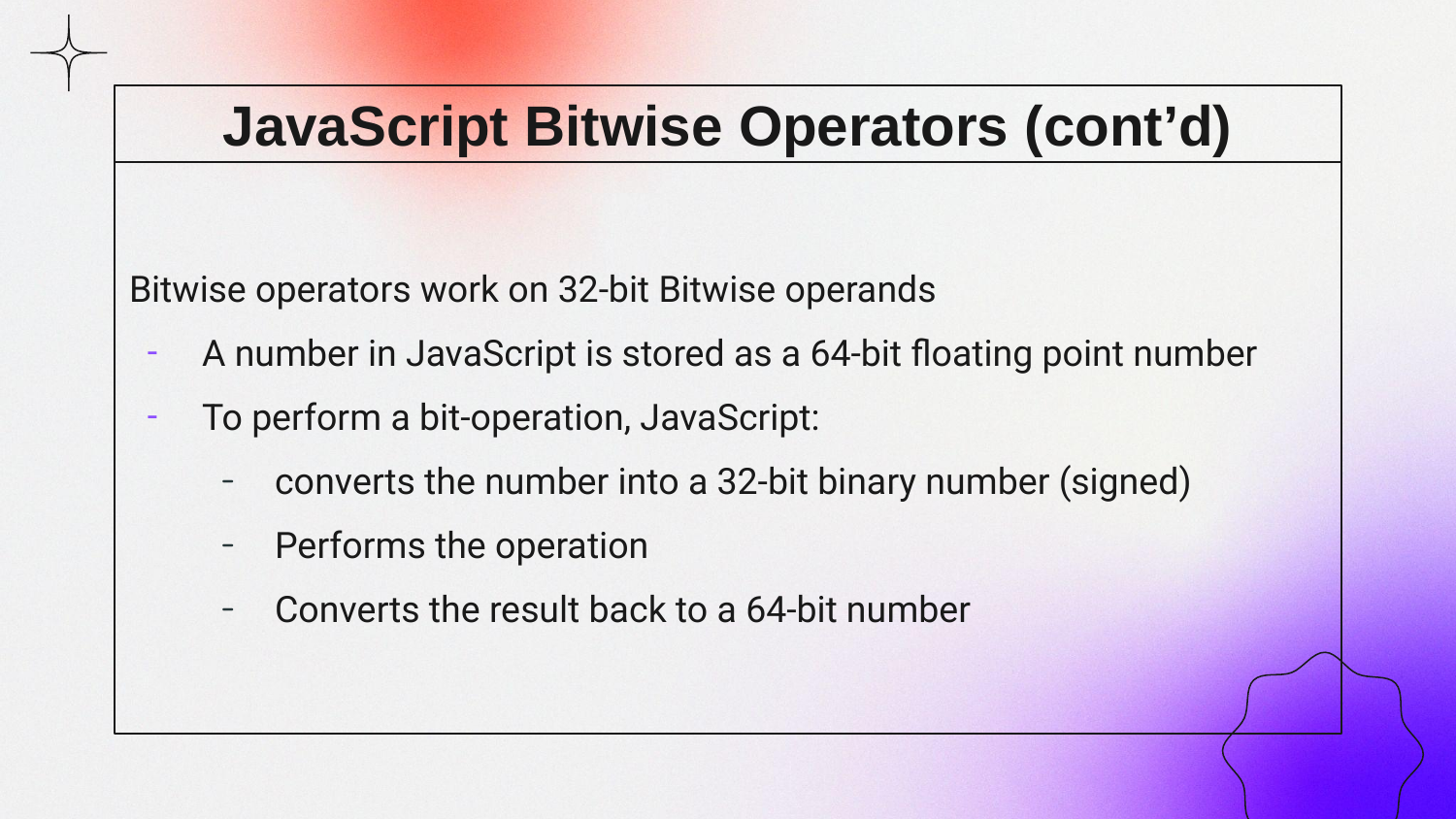

# JavaScript Bitwise Operators (cont’d)
Bitwise operators work on 32-bit Bitwise operands
A number in JavaScript is stored as a 64-bit floating point number
To perform a bit-operation, JavaScript:
converts the number into a 32-bit binary number (signed)
Performs the operation
Converts the result back to a 64-bit number